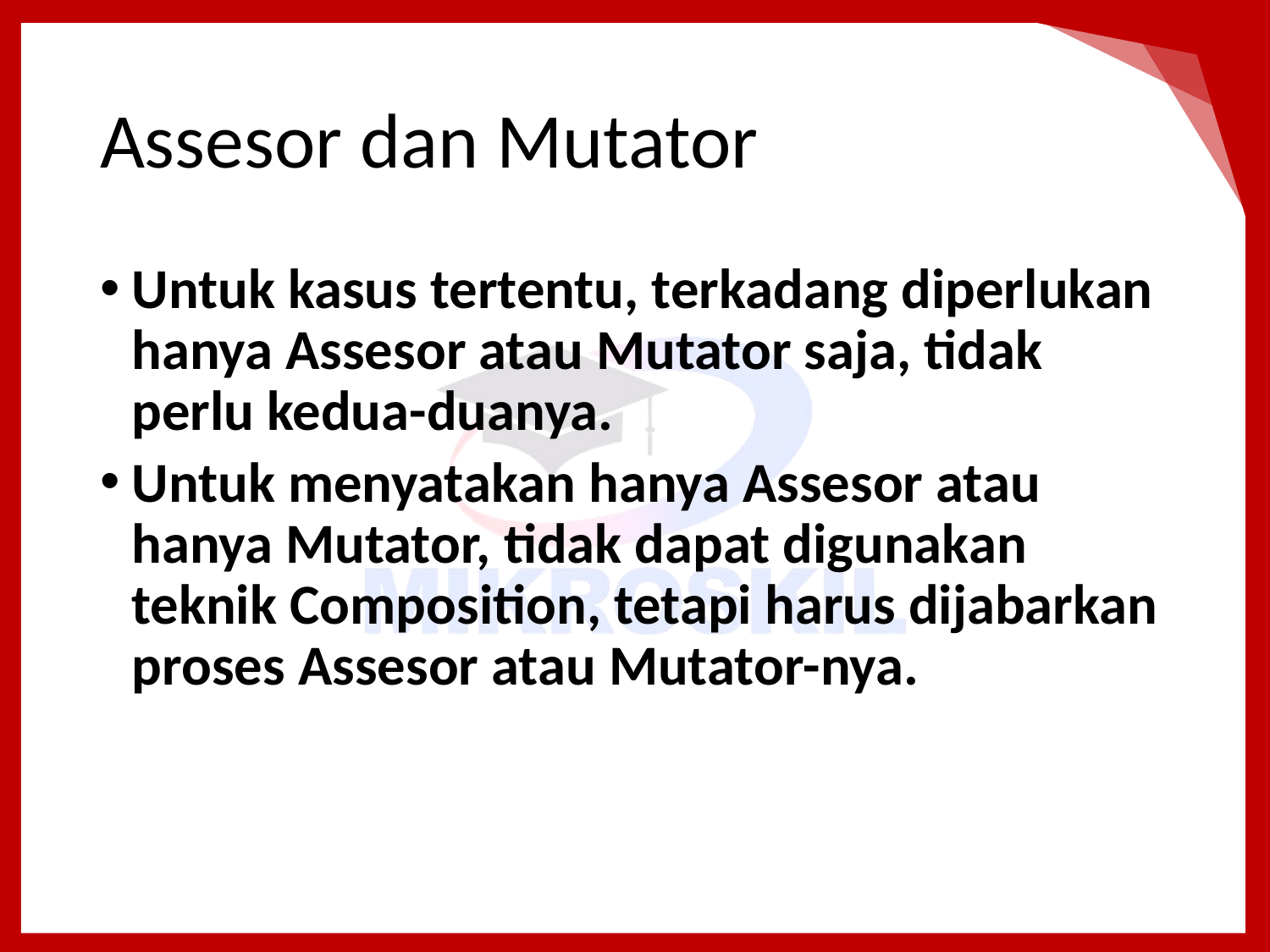

# Assesor dan Mutator
Untuk kasus tertentu, terkadang diperlukan hanya Assesor atau Mutator saja, tidak perlu kedua-duanya.
Untuk menyatakan hanya Assesor atau hanya Mutator, tidak dapat digunakan teknik Composition, tetapi harus dijabarkan proses Assesor atau Mutator-nya.